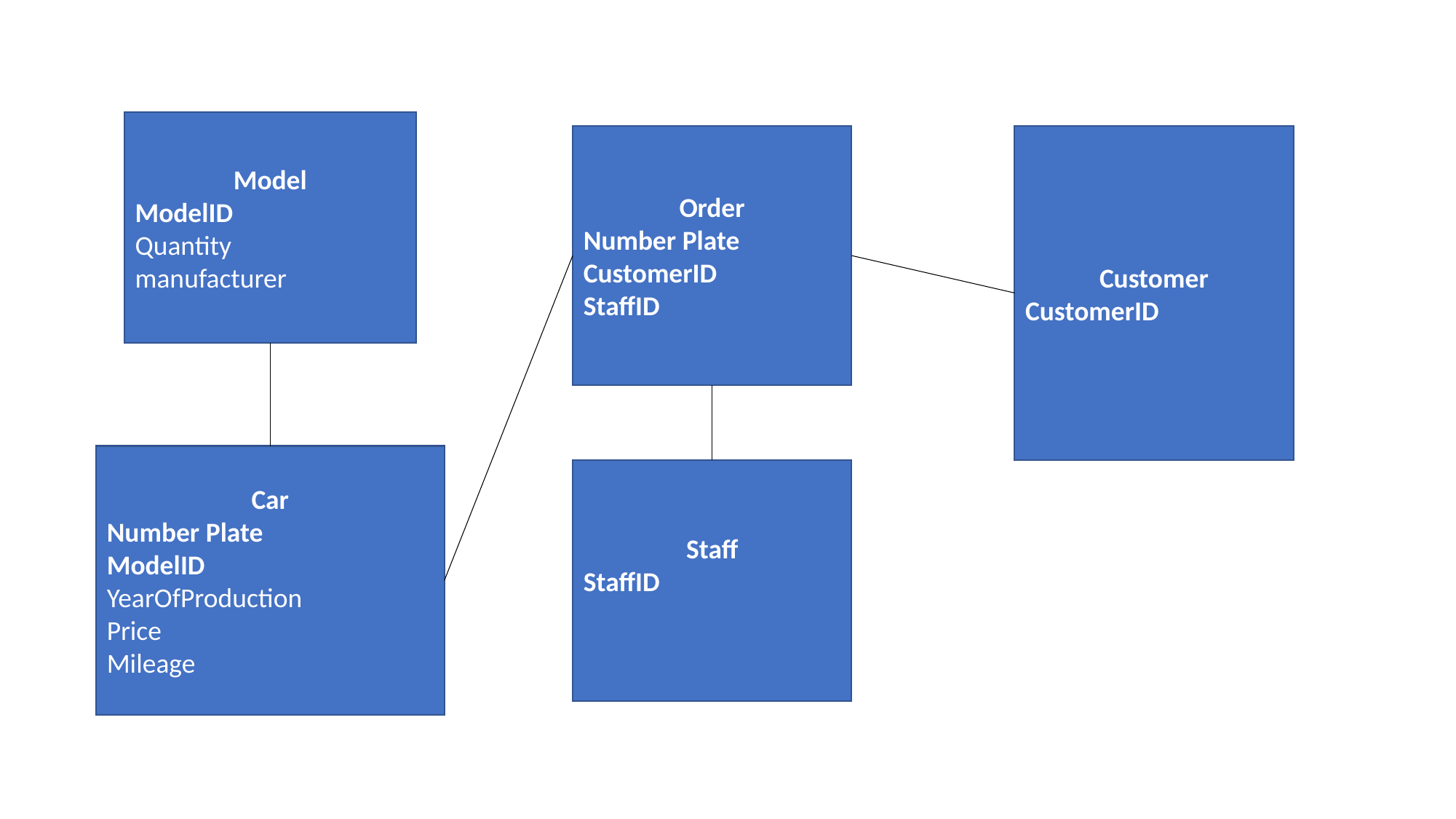

Model
ModelID
Quantity
manufacturer
Customer
CustomerID
Order
Number Plate
CustomerID
StaffID
Car
Number Plate
ModelID
YearOfProduction
Price
Mileage
Staff
StaffID